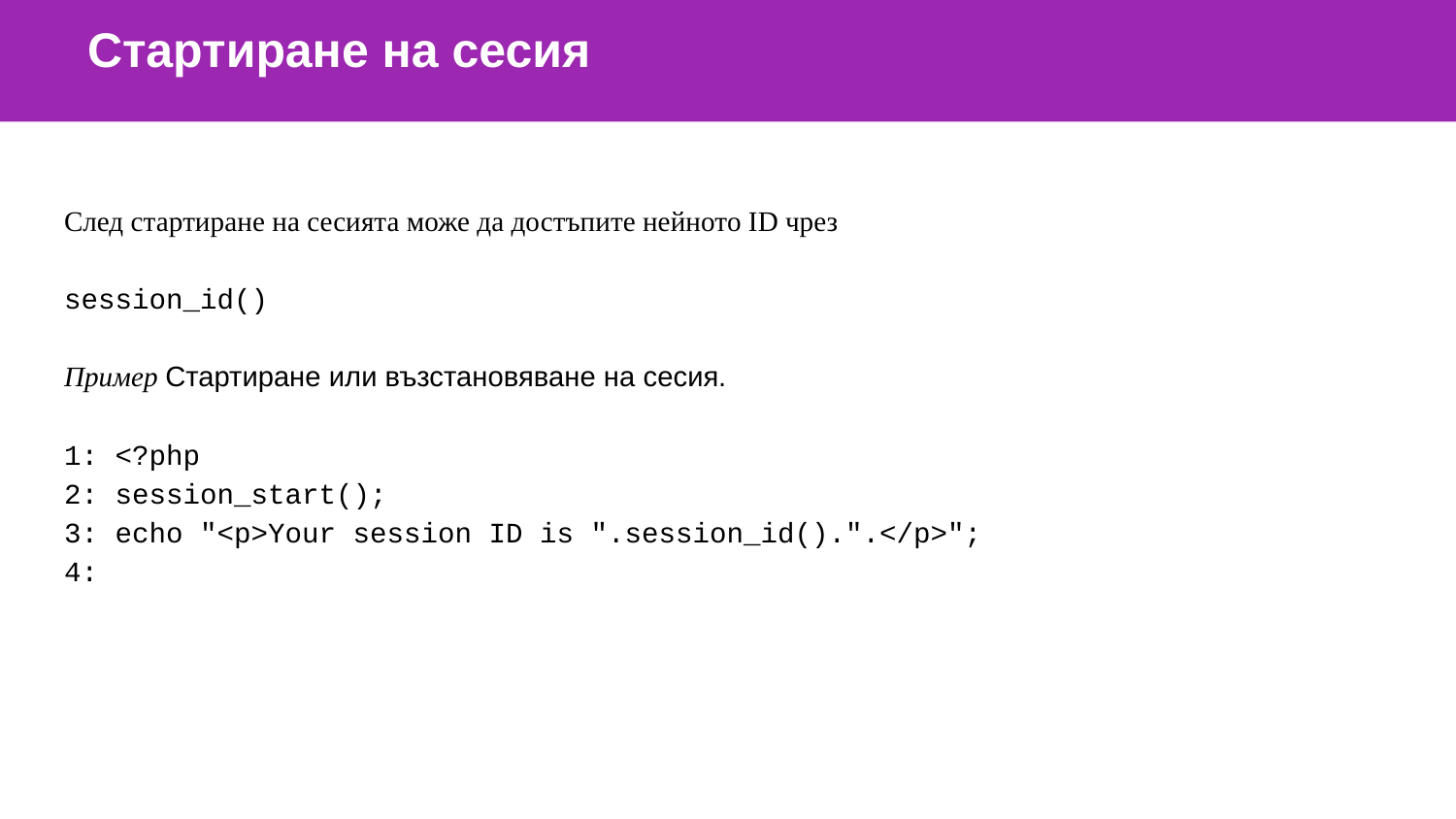

Стартиране на сесия

След стартиране на сесията може да достъпите нейното ID чрез

session_id()

Пример Стартиране или възстановяване на сесия.

1: <?php
2: session_start();
3: echo "<p>Your session ID is ".session_id().".</p>";
4: